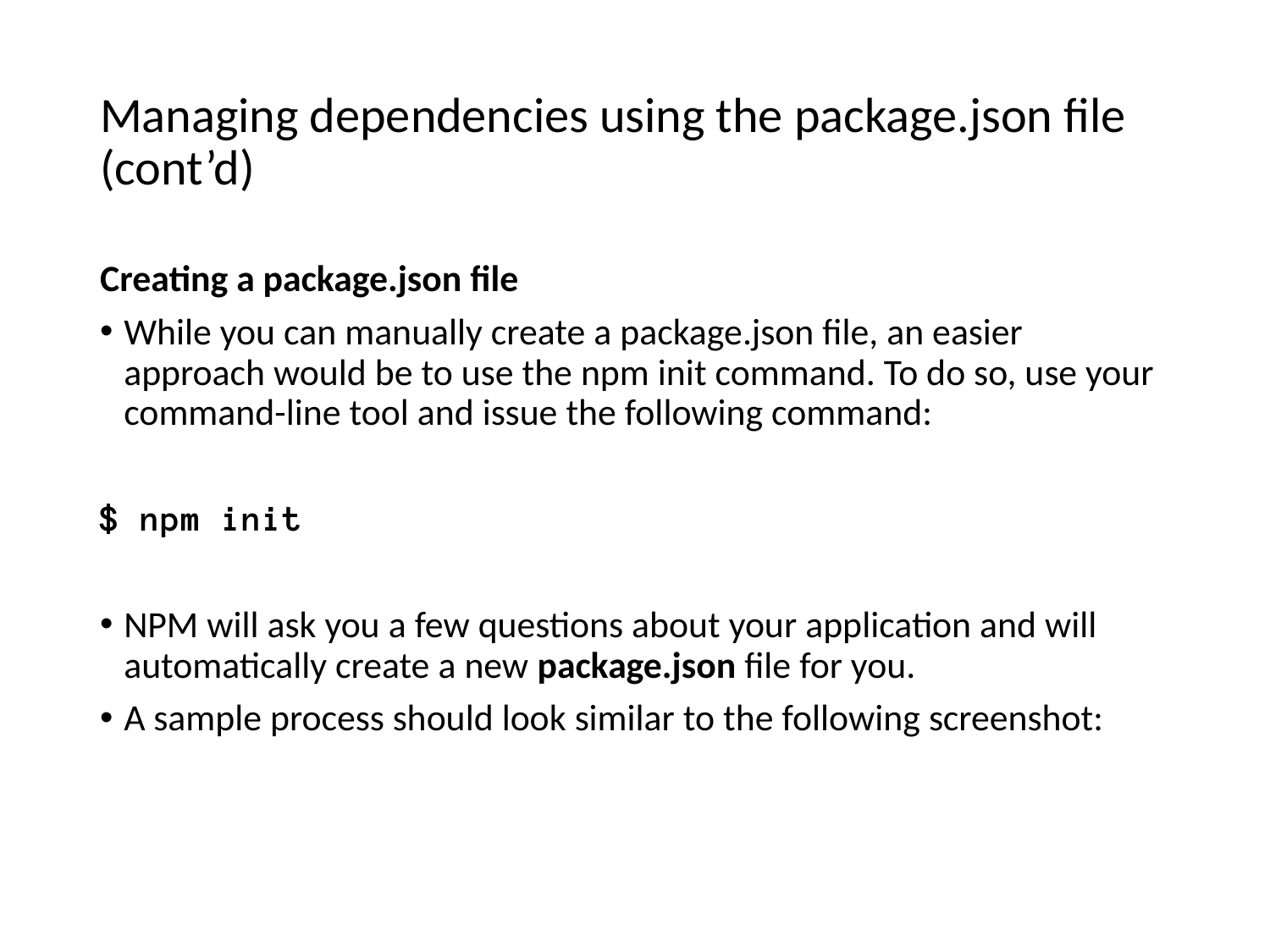

# Managing dependencies using the package.json file (cont’d)
Creating a package.json file
While you can manually create a package.json file, an easier approach would be to use the npm init command. To do so, use your command-line tool and issue the following command:

$ npm init

NPM will ask you a few questions about your application and will automatically create a new package.json file for you.
A sample process should look similar to the following screenshot: